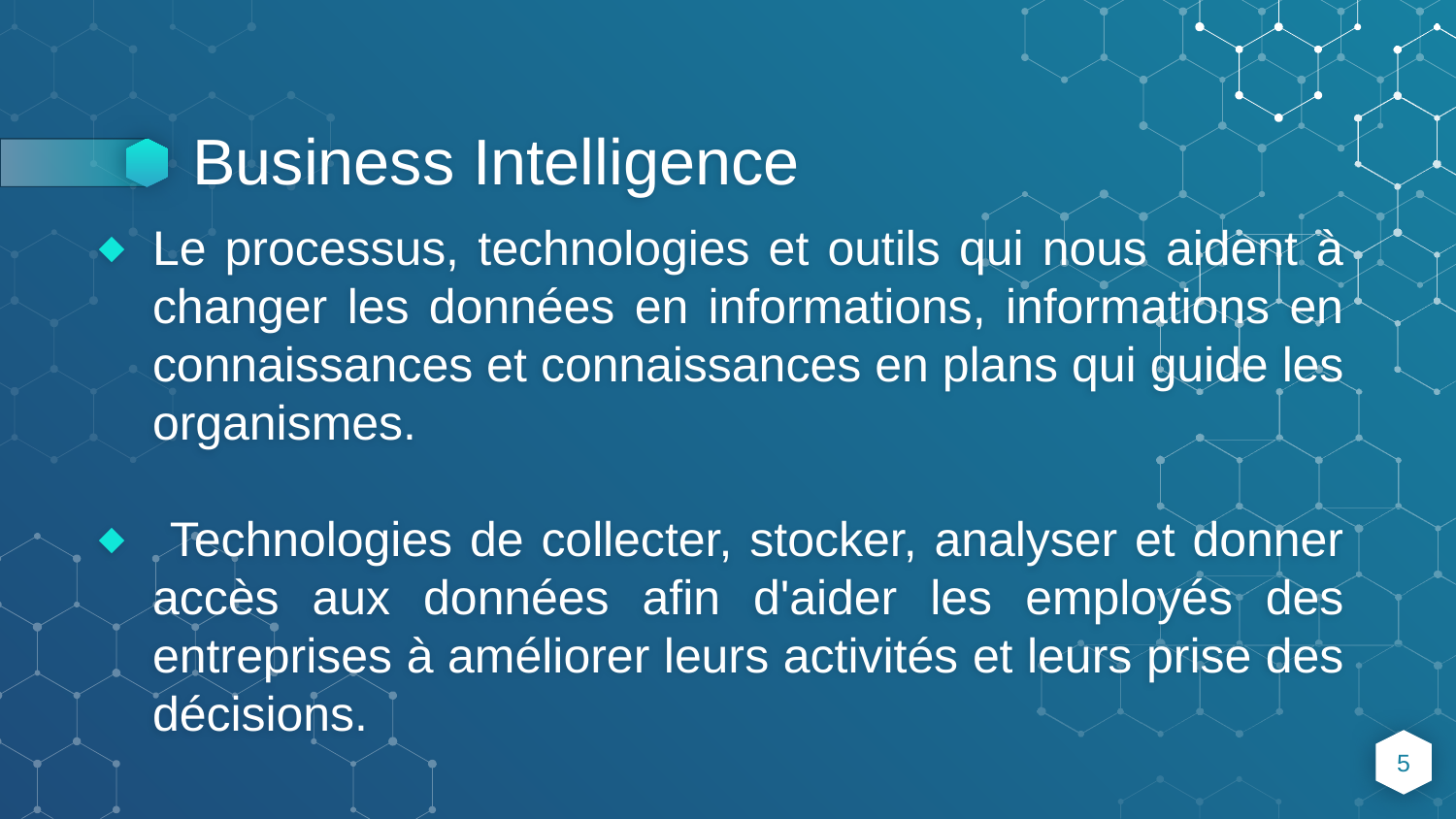

# Business Intelligence
Le processus, technologies et outils qui nous aident à changer les données en informations, informations en connaissances et connaissances en plans qui guide les organismes.

 Technologies de collecter, stocker, analyser et donner accès aux données afin d'aider les employés des entreprises à améliorer leurs activités et leurs prise des décisions.

5